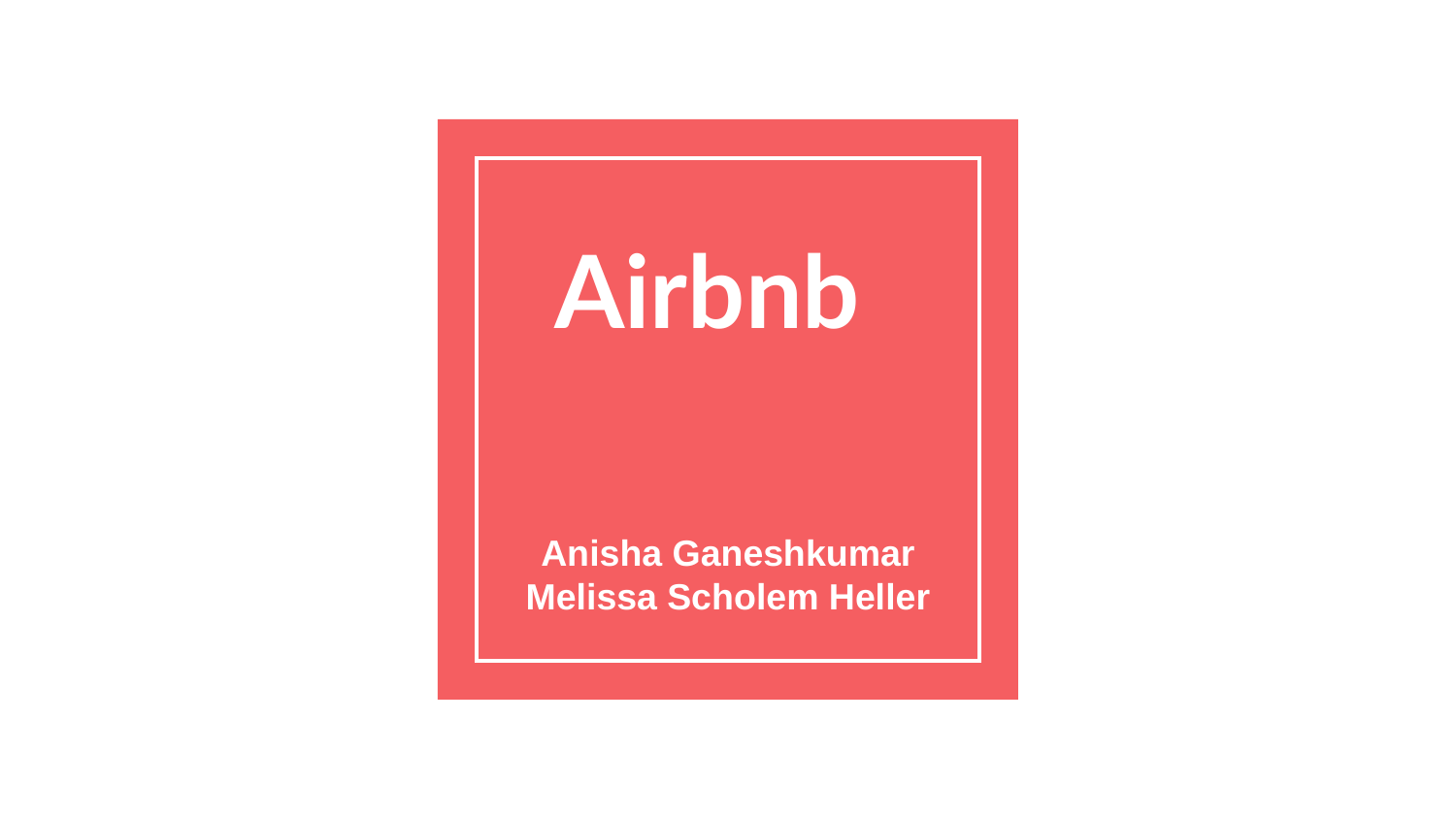

# Airbnb
Anisha Ganeshkumar
Melissa Scholem Heller